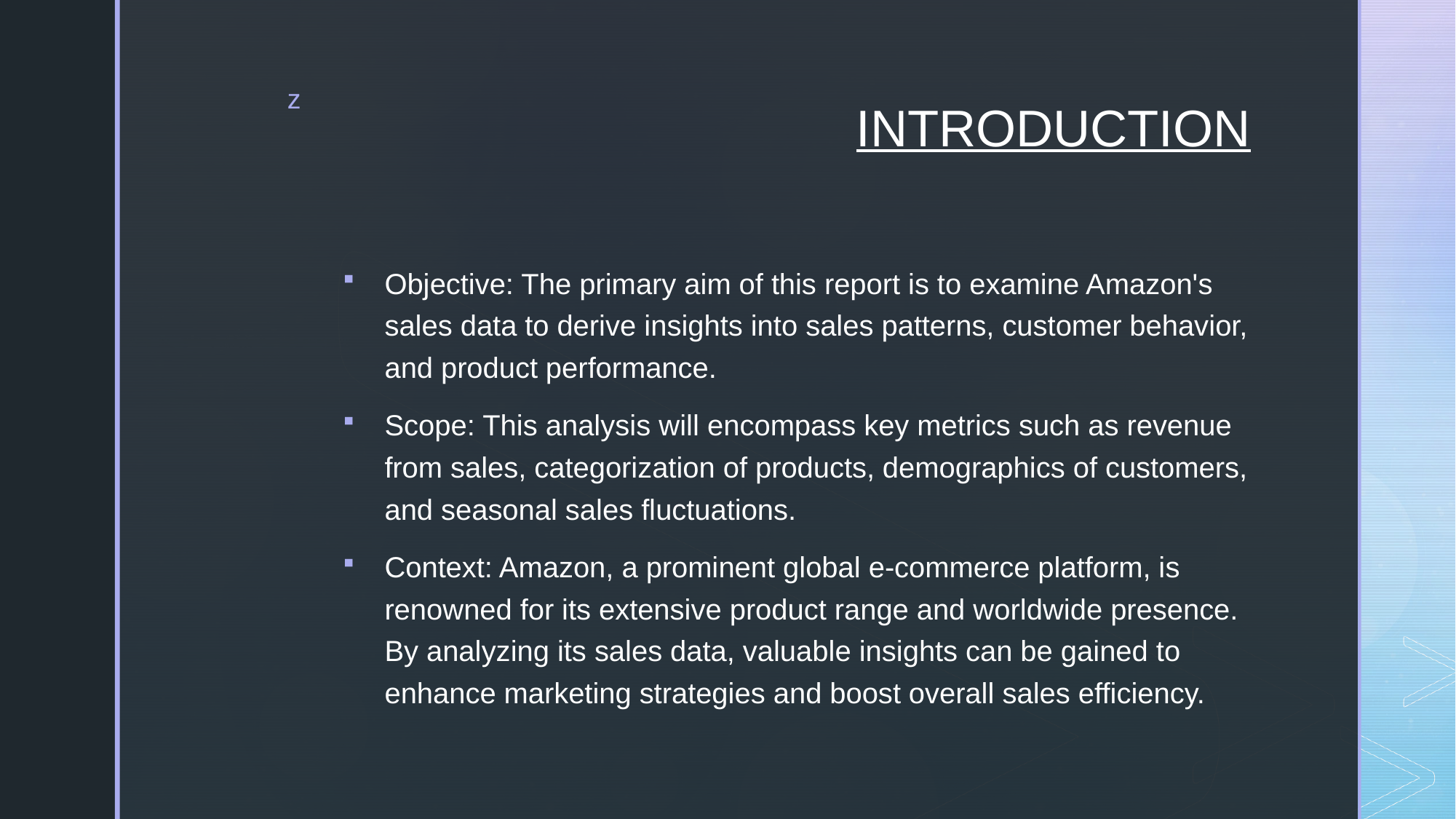

# INTRODUCTION
Objective: The primary aim of this report is to examine Amazon's sales data to derive insights into sales patterns, customer behavior, and product performance.
Scope: This analysis will encompass key metrics such as revenue from sales, categorization of products, demographics of customers, and seasonal sales fluctuations.
Context: Amazon, a prominent global e-commerce platform, is renowned for its extensive product range and worldwide presence. By analyzing its sales data, valuable insights can be gained to enhance marketing strategies and boost overall sales efficiency.